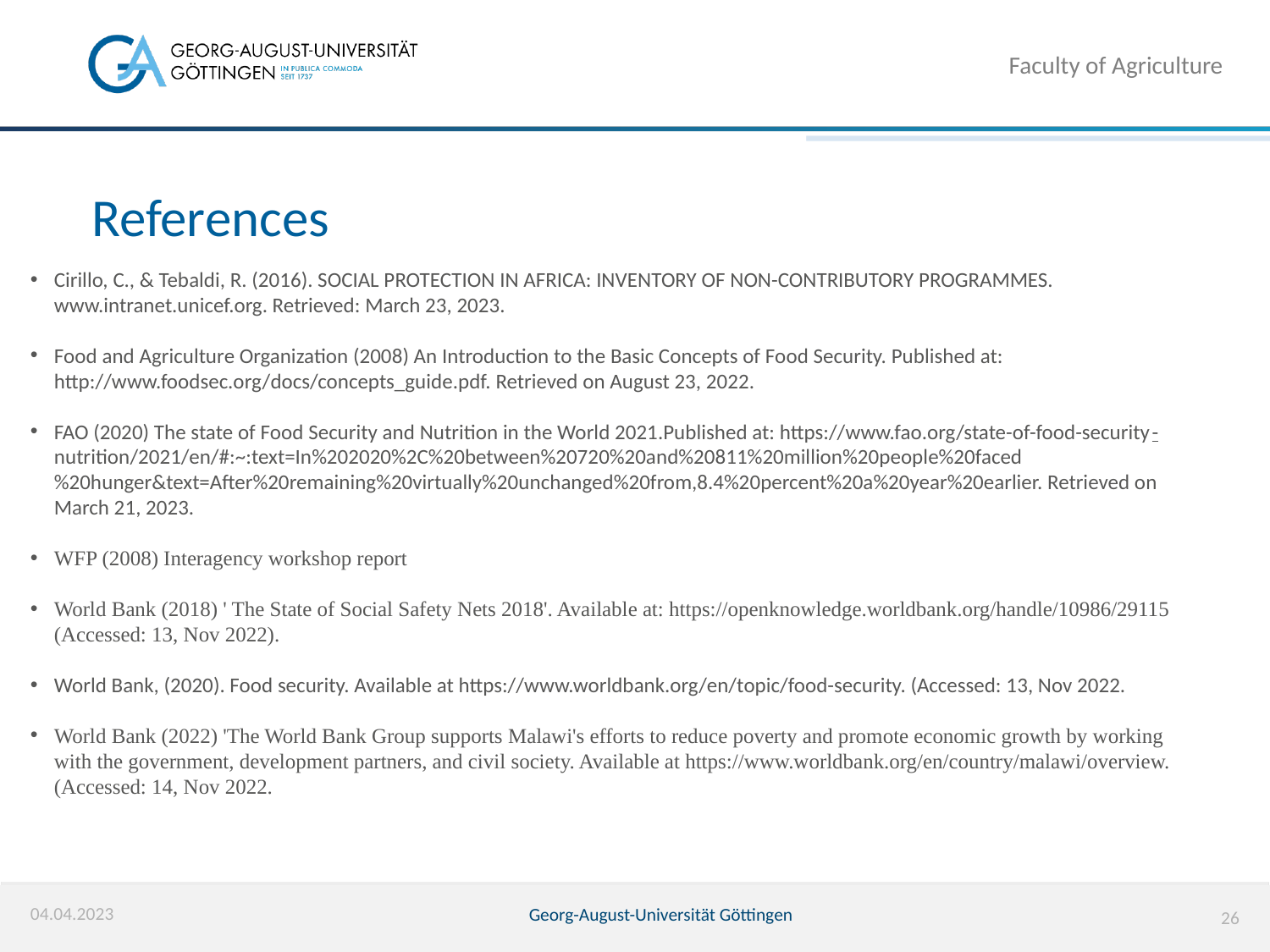

Faculty of Agriculture
# References
Cirillo, C., & Tebaldi, R. (2016). SOCIAL PROTECTION IN AFRICA: INVENTORY OF NON-CONTRIBUTORY PROGRAMMES. www.intranet.unicef.org. Retrieved: March 23, 2023.

Food and Agriculture Organization (2008) An Introduction to the Basic Concepts of Food Security. Published at: http://www.foodsec.org/docs/concepts_guide.pdf. Retrieved on August 23, 2022.

FAO (2020) The state of Food Security and Nutrition in the World 2021.Published at: https://www.fao.org/state-of-food-security-nutrition/2021/en/#:~:text=In%202020%2C%20between%20720%20and%20811%20million%20people%20faced%20hunger&text=After%20remaining%20virtually%20unchanged%20from,8.4%20percent%20a%20year%20earlier. Retrieved on March 21, 2023.

WFP (2008) Interagency workshop report

World Bank (2018) ' The State of Social Safety Nets 2018'. Available at: https://openknowledge.worldbank.org/handle/10986/29115 (Accessed: 13, Nov 2022).

World Bank, (2020). Food security. Available at https://www.worldbank.org/en/topic/food-security. (Accessed: 13, Nov 2022.

World Bank (2022) 'The World Bank Group supports Malawi's efforts to reduce poverty and promote economic growth by working with the government, development partners, and civil society. Available at https://www.worldbank.org/en/country/malawi/overview. (Accessed: 14, Nov 2022.

04.04.2023
Georg-August-Universität Göttingen
26